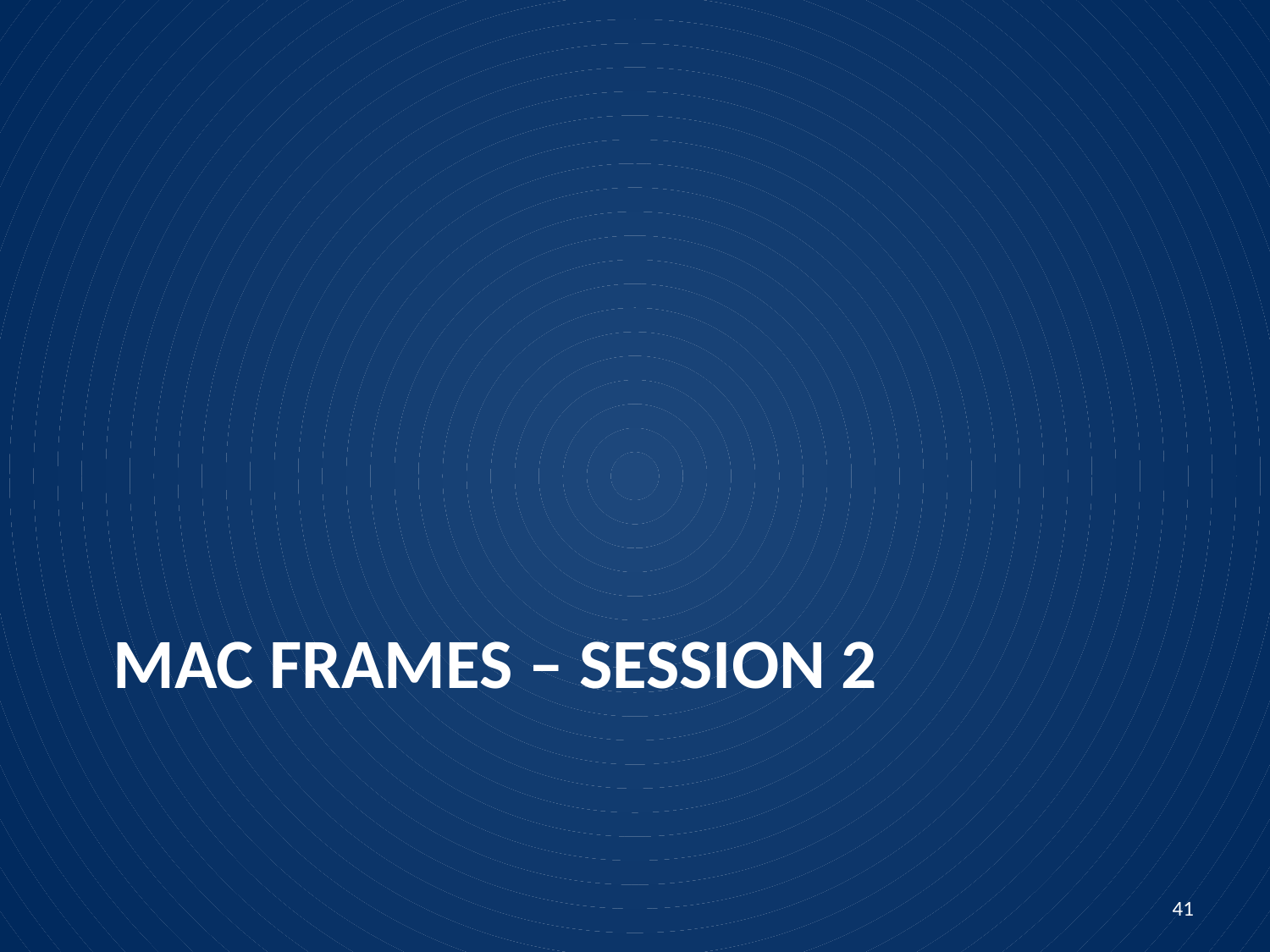

# Mac frames – session 2
41